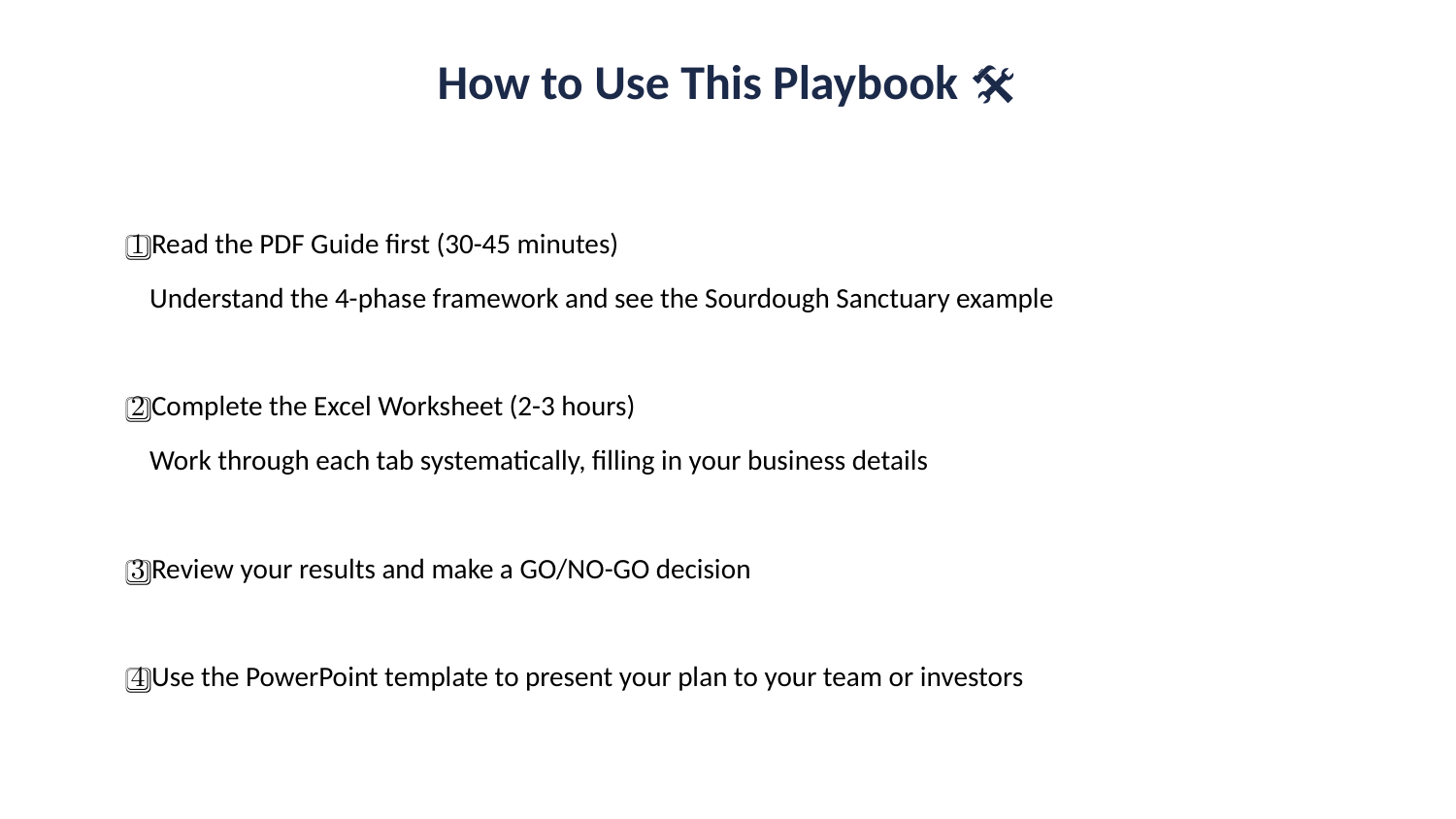

How to Use This Playbook 🛠️

1️⃣ Read the PDF Guide first (30-45 minutes)
   Understand the 4-phase framework and see the Sourdough Sanctuary example

2️⃣ Complete the Excel Worksheet (2-3 hours)
   Work through each tab systematically, filling in your business details

3️⃣ Review your results and make a GO/NO-GO decision

4️⃣ Use the PowerPoint template to present your plan to your team or investors